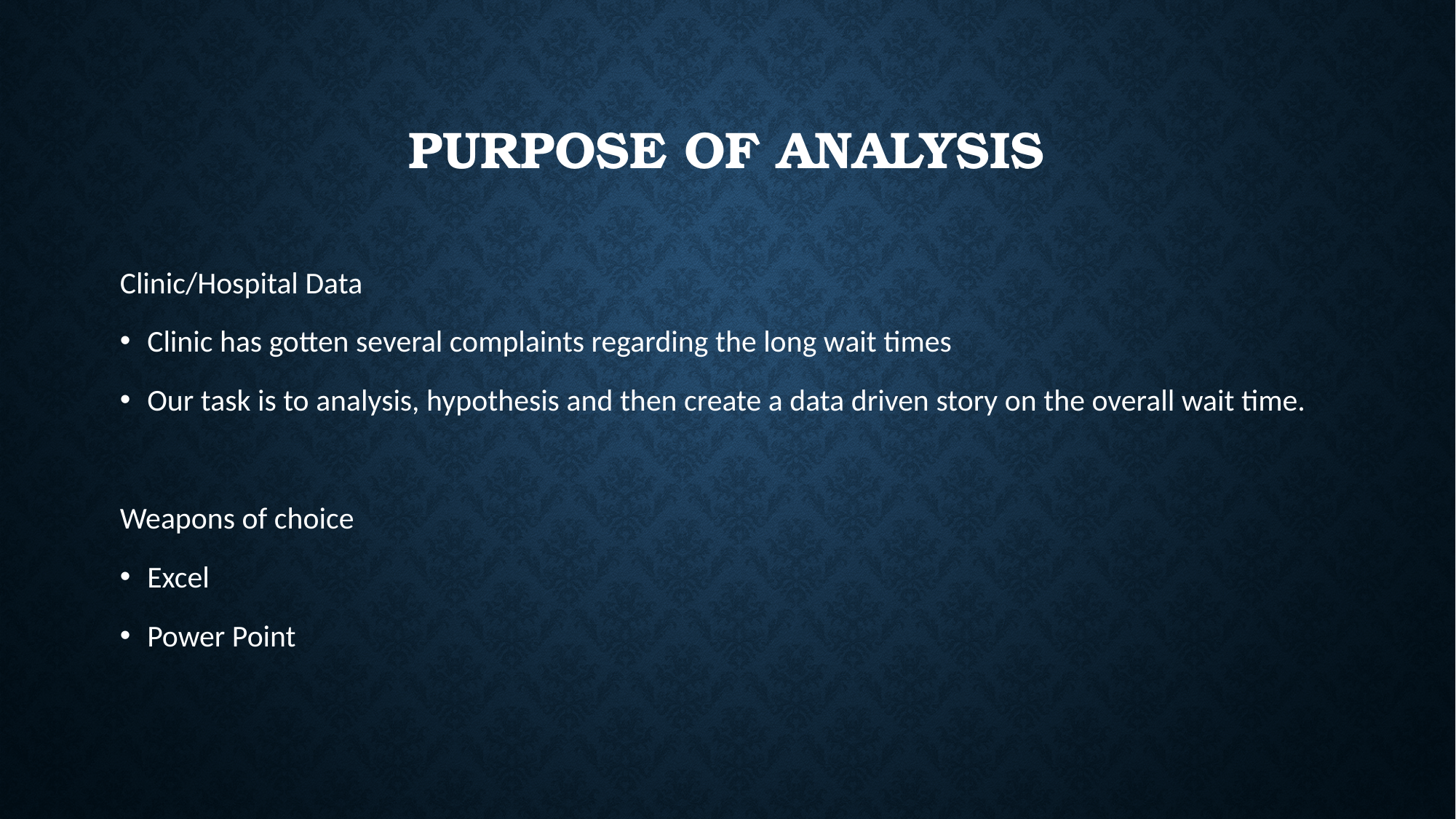

# Purpose of analysis
Clinic/Hospital Data
Clinic has gotten several complaints regarding the long wait times
Our task is to analysis, hypothesis and then create a data driven story on the overall wait time.

Weapons of choice
Excel
Power Point